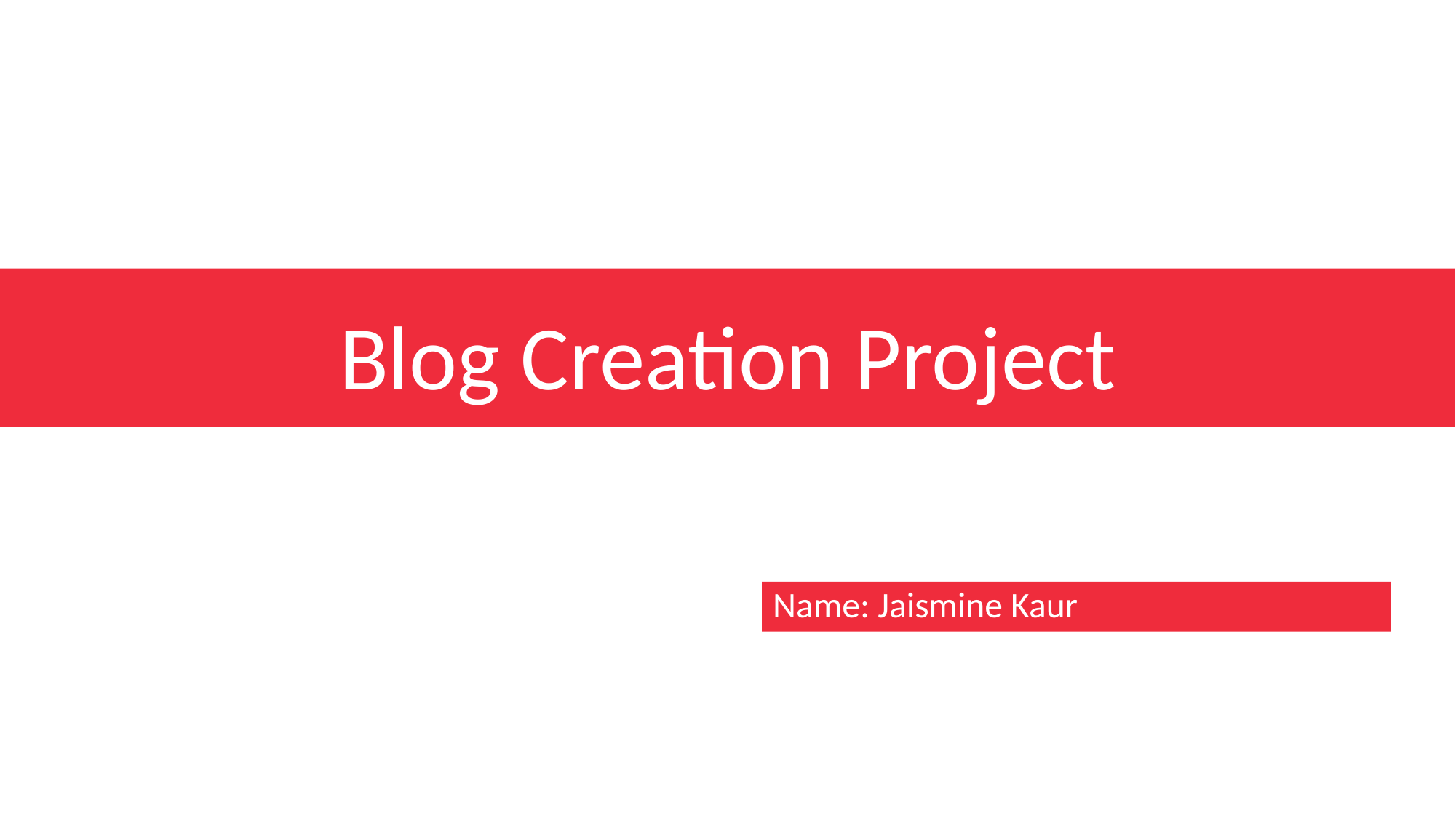

# Blog Creation Project
Name: Jaismine Kaur